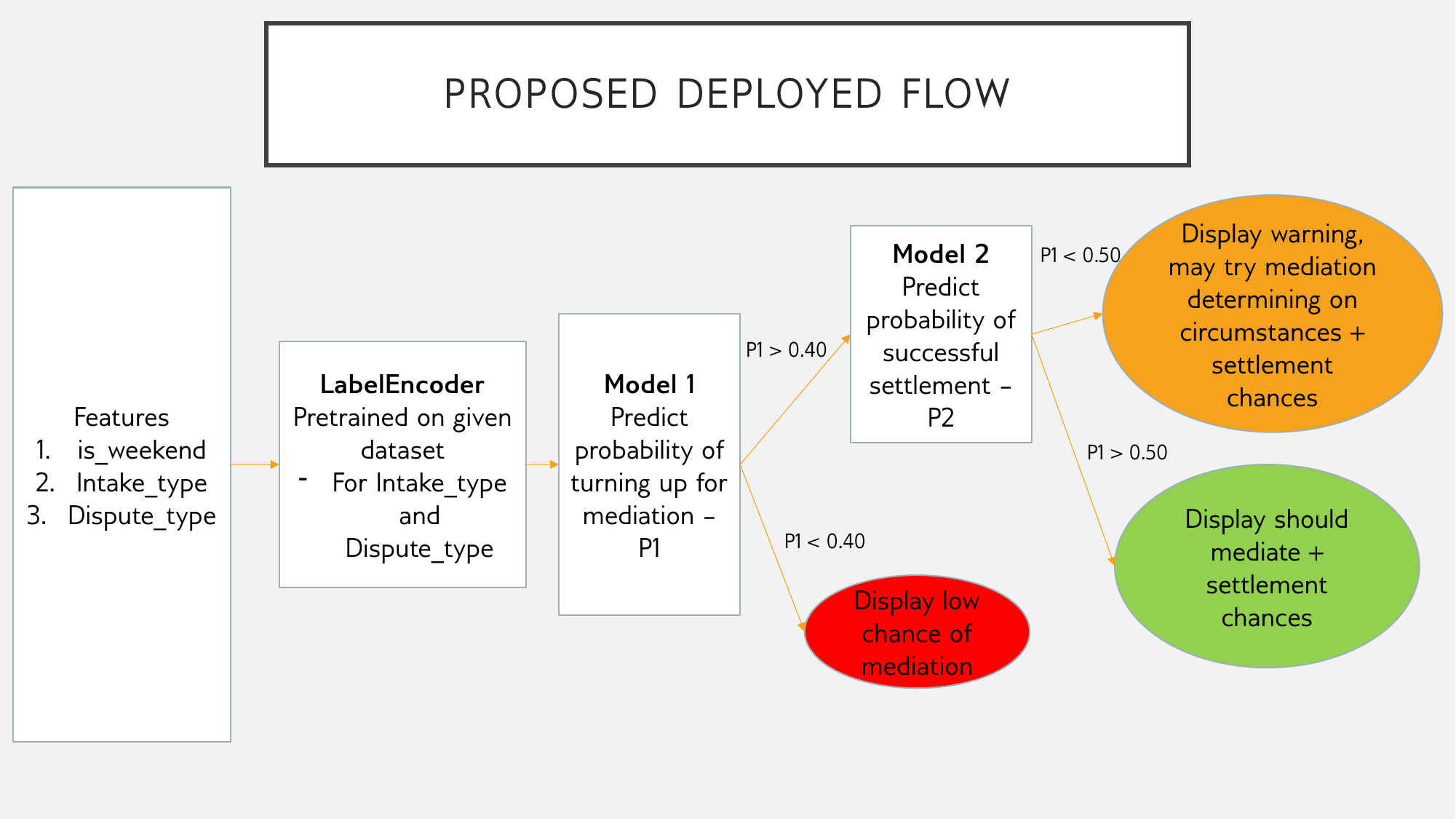

# Proposed Deployed flow
Features
is_weekend
Intake_type
Dispute_type
Display warning, may try mediation determining on circumstances + settlement chances
Model 2
Predict probability of successful settlement – P2
P1 < 0.50
Model 1
Predict probability of turning up for mediation – P1
P1 > 0.40
LabelEncoder
Pretrained on given dataset
For Intake_type and Dispute_type
P1 > 0.50
Display should mediate + settlement chances
P1 < 0.40
Display low chance of mediation